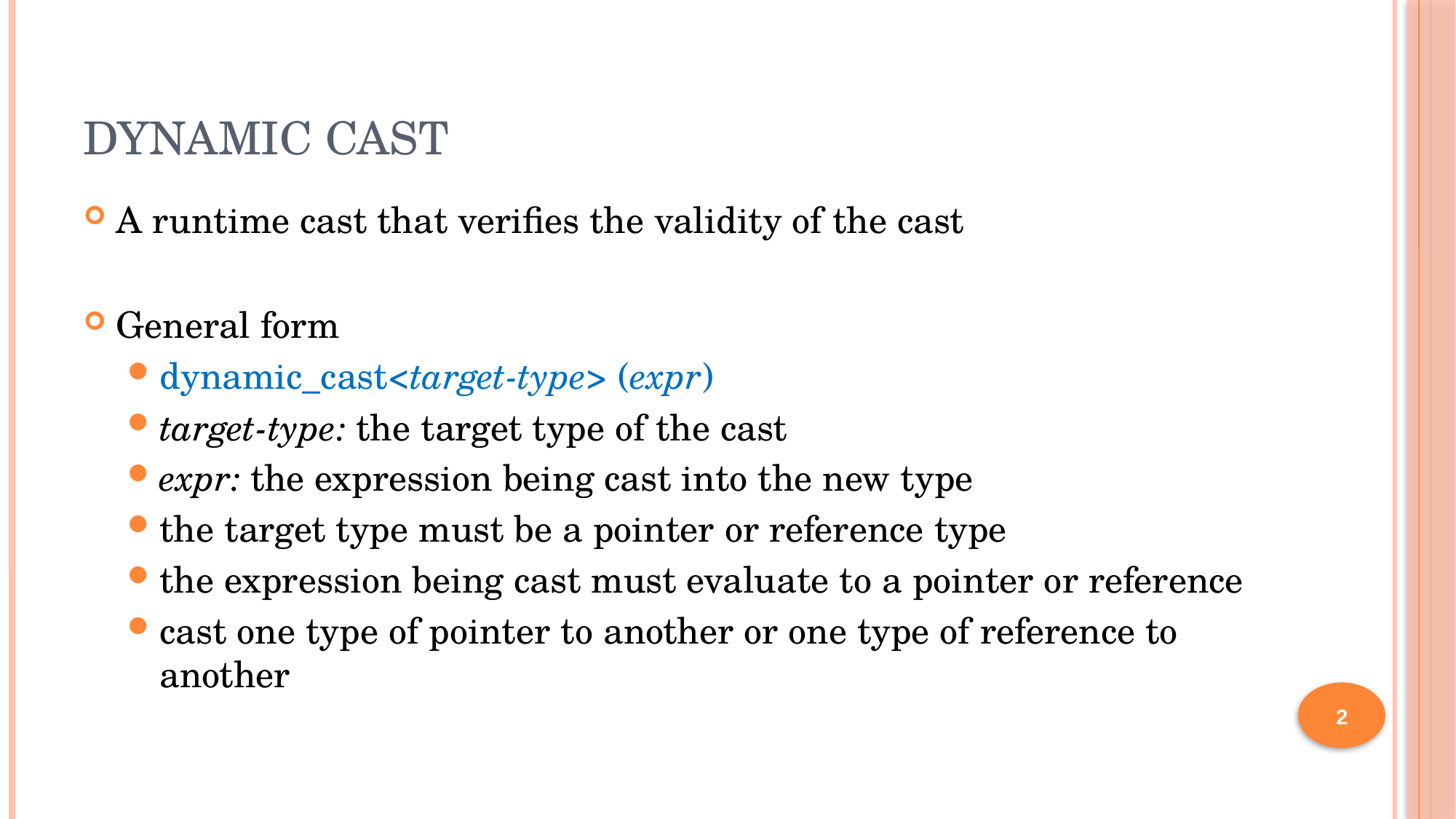

# Dynamic Cast
A runtime cast that verifies the validity of the cast

General form
dynamic_cast<target-type> (expr)
target-type: the target type of the cast
expr: the expression being cast into the new type
the target type must be a pointer or reference type
the expression being cast must evaluate to a pointer or reference
cast one type of pointer to another or one type of reference to another

2